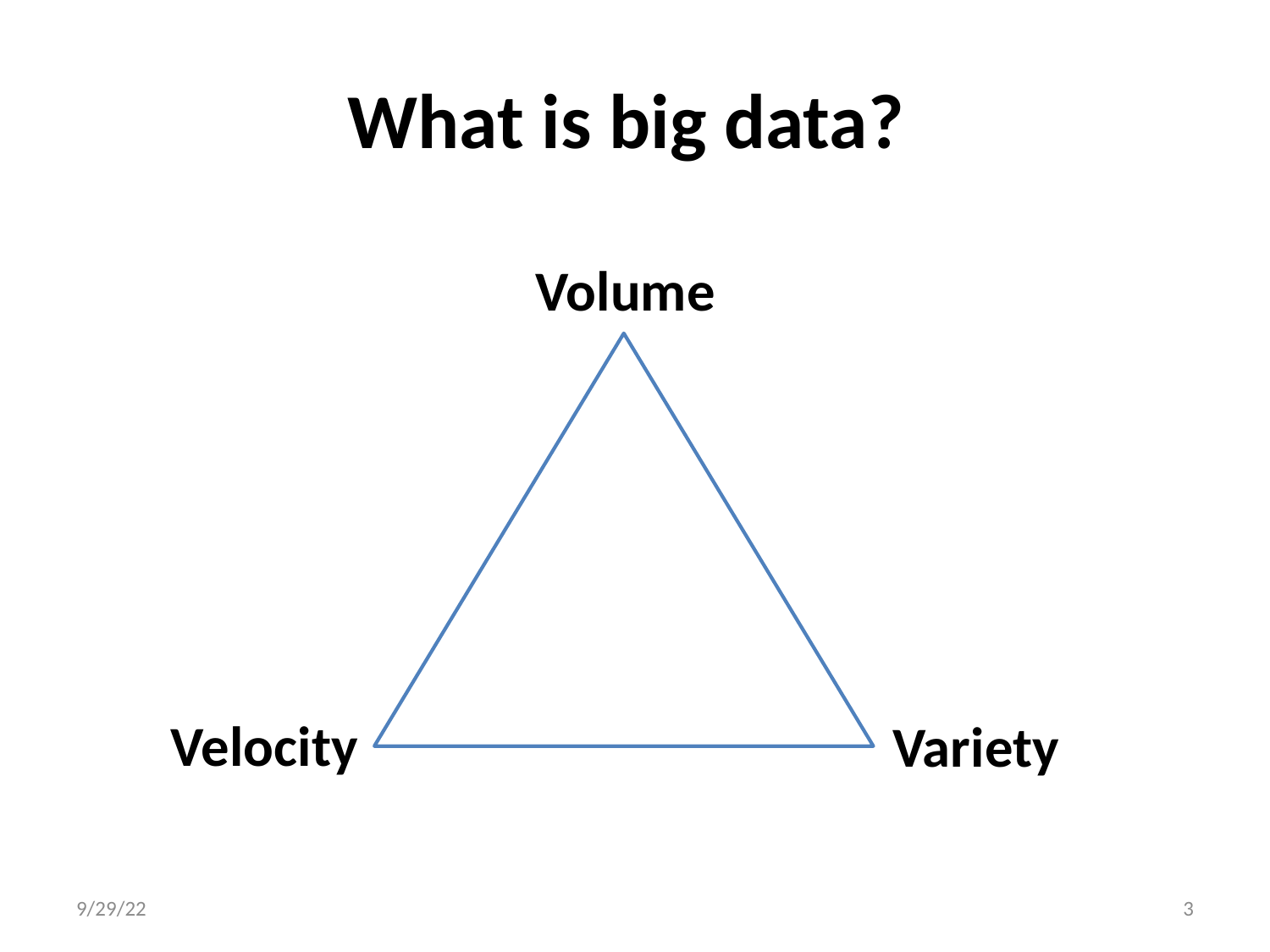

# What is big data?
Volume
Velocity
Variety

9/29/22
3